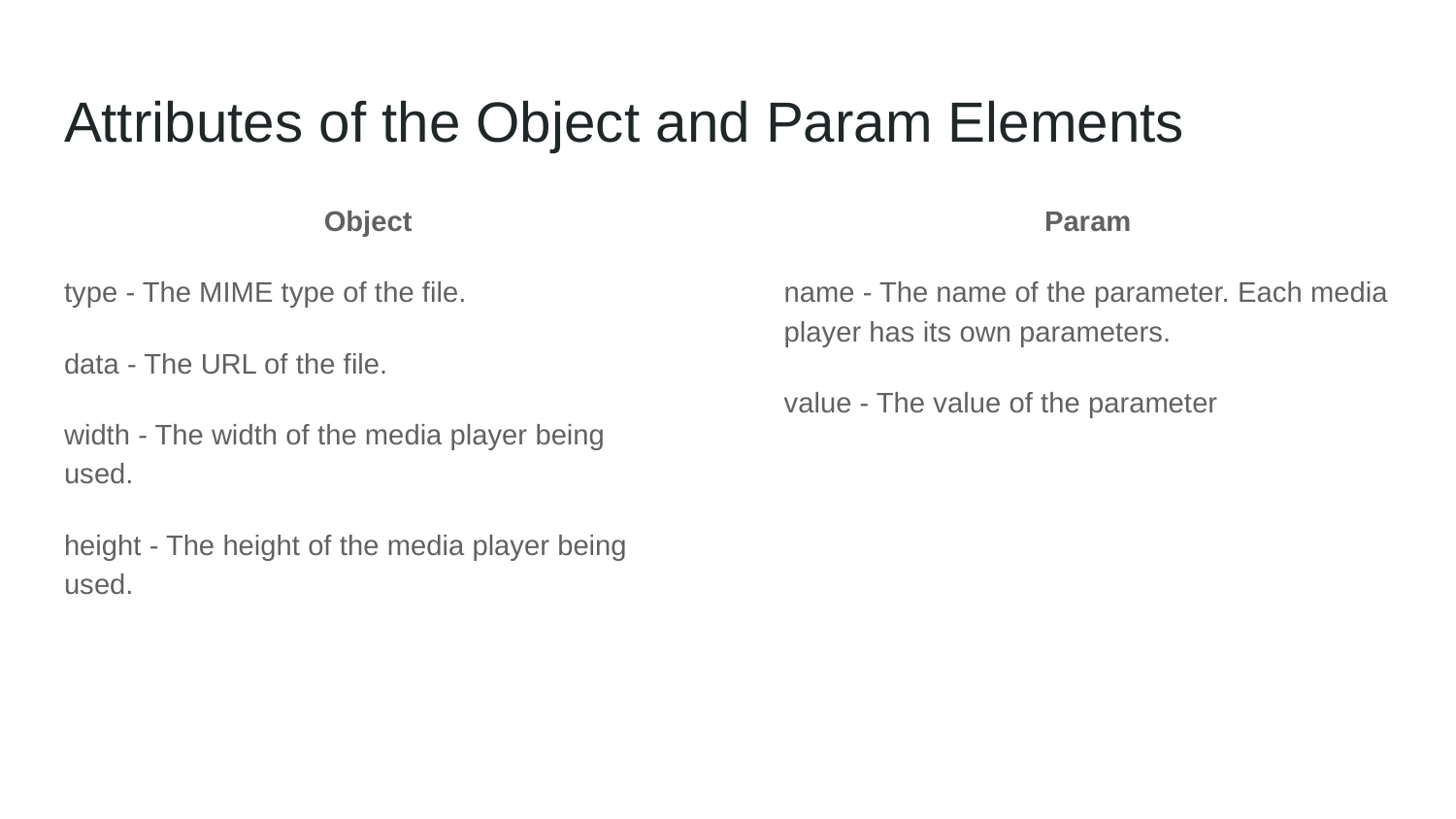

# Attributes of the Object and Param Elements
Object
type - The MIME type of the file.
data - The URL of the file.
width - The width of the media player being used.
height - The height of the media player being used.
Param
name - The name of the parameter. Each media player has its own parameters.
value - The value of the parameter